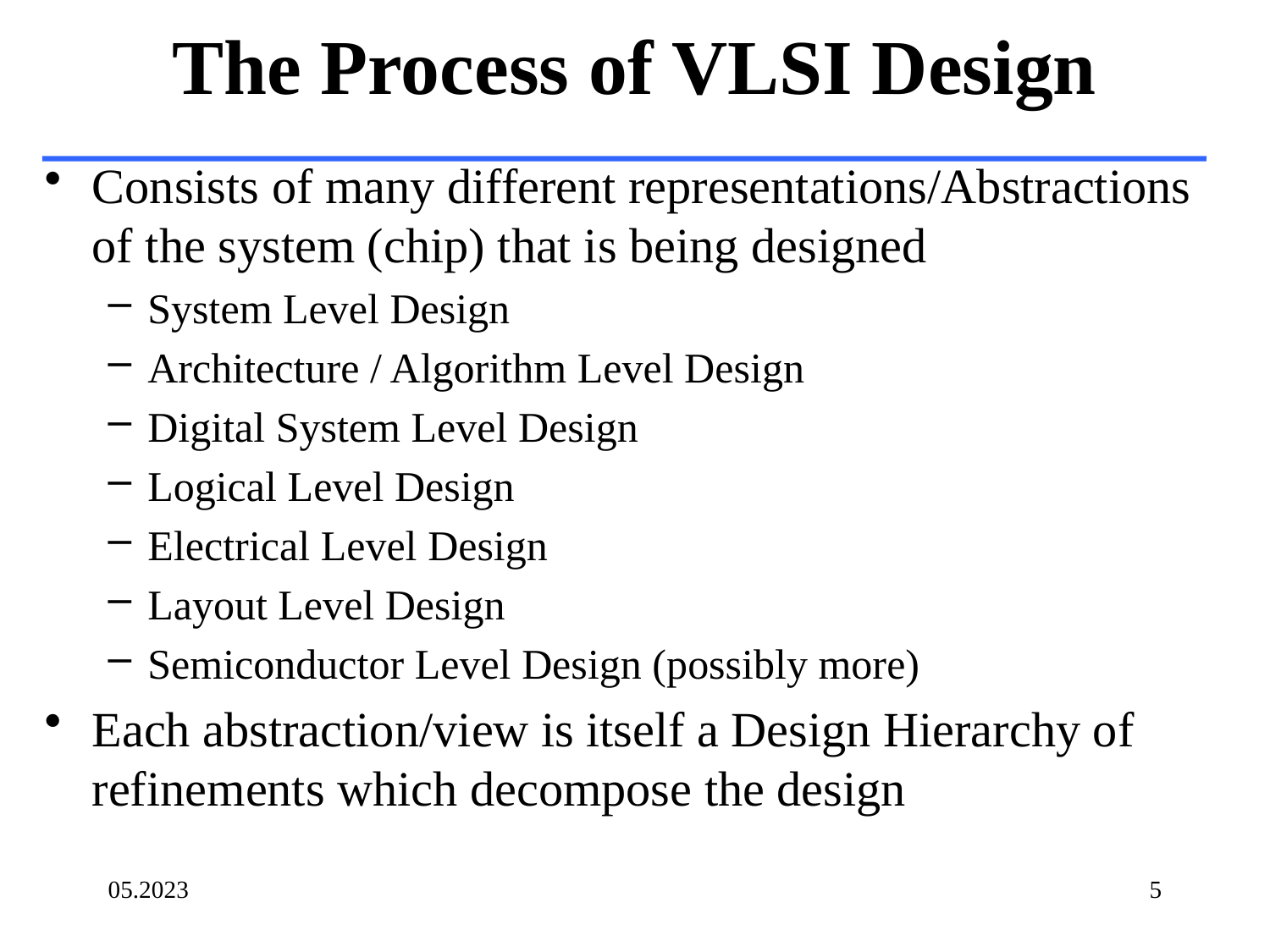

# The Process of VLSI Design
Consists of many different representations/Abstractions of the system (chip) that is being designed
System Level Design
Architecture / Algorithm Level Design
Digital System Level Design
Logical Level Design
Electrical Level Design
Layout Level Design
Semiconductor Level Design (possibly more)
Each abstraction/view is itself a Design Hierarchy of refinements which decompose the design

05.2023
5